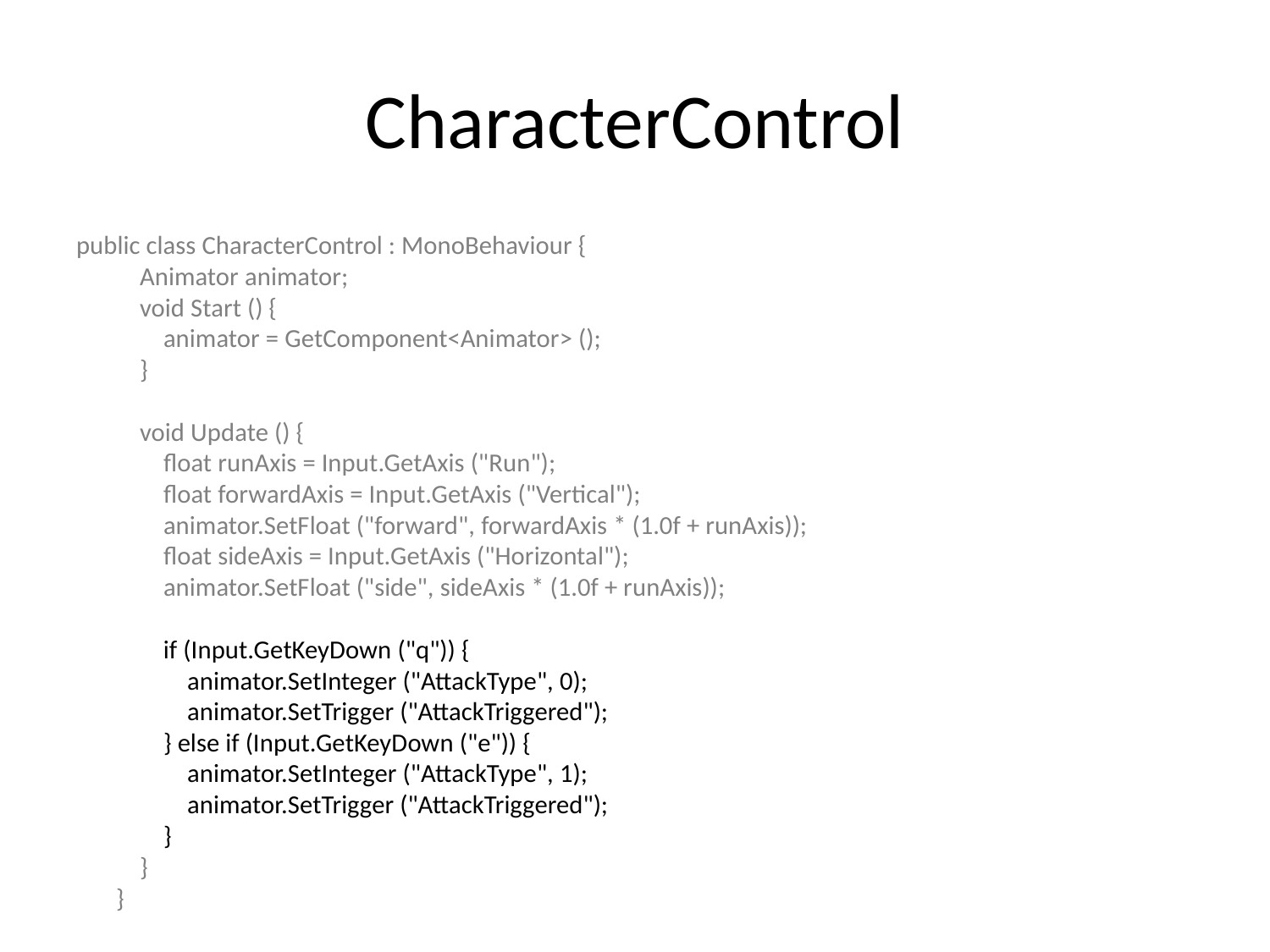

# CharacterControl
public class CharacterControl : MonoBehaviour {
    Animator animator;
    void Start () {
        animator = GetComponent<Animator> ();
    }
    
    void Update () {
        float runAxis = Input.GetAxis ("Run");
        float forwardAxis = Input.GetAxis ("Vertical");
        animator.SetFloat ("forward", forwardAxis * (1.0f + runAxis));
        float sideAxis = Input.GetAxis ("Horizontal");
        animator.SetFloat ("side", sideAxis * (1.0f + runAxis));
        if (Input.GetKeyDown ("q")) {
            animator.SetInteger ("AttackType", 0);
            animator.SetTrigger ("AttackTriggered");
        } else if (Input.GetKeyDown ("e")) {
            animator.SetInteger ("AttackType", 1);
            animator.SetTrigger ("AttackTriggered");
        } 
    }
}